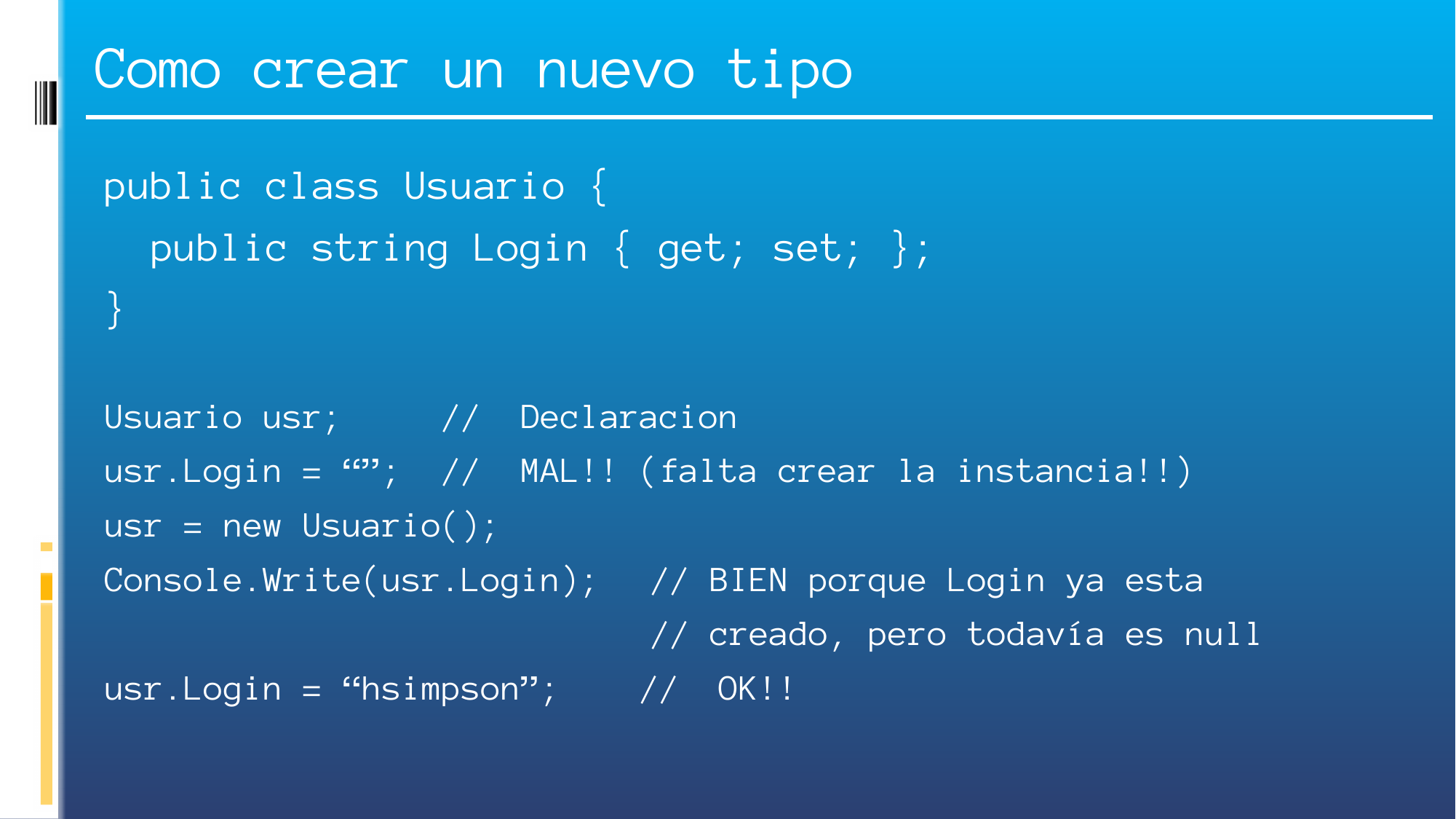

# Como crear un nuevo tipo
public class Usuario {
  public string Login { get; set; };
}

Usuario usr;     //  Declaracion
usr.Login = “”;  //  MAL!! (falta crear la instancia!!)
usr = new Usuario();
Console.Write(usr.Login); 	// BIEN porque Login ya esta
              			// creado, pero todavía es null
usr.Login = “hsimpson”;    //  OK!!